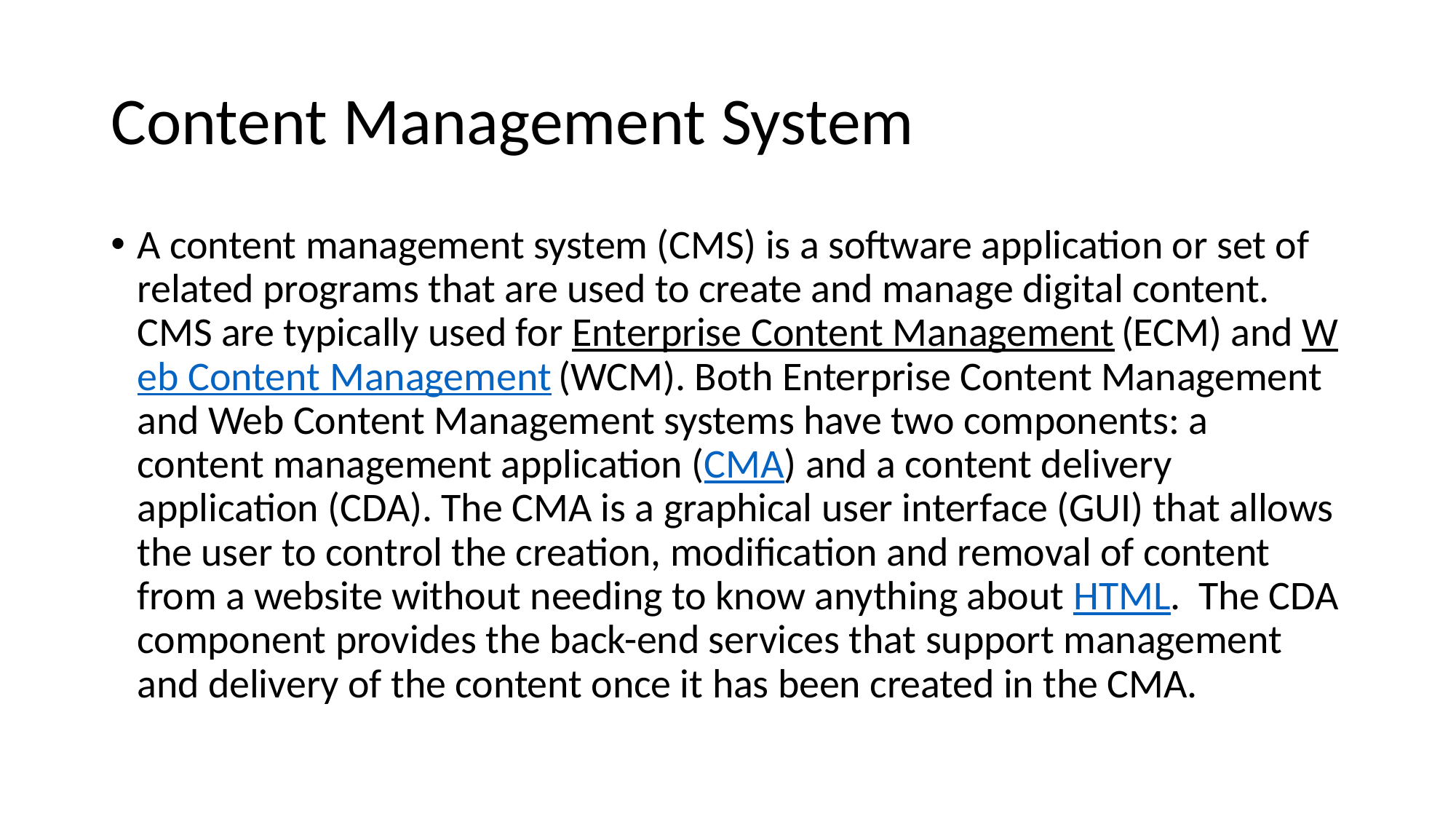

# Content Management System
A content management system (CMS) is a software application or set of related programs that are used to create and manage digital content. CMS are typically used for Enterprise Content Management (ECM) and Web Content Management (WCM). Both Enterprise Content Management and Web Content Management systems have two components: a content management application (CMA) and a content delivery application (CDA). The CMA is a graphical user interface (GUI) that allows the user to control the creation, modification and removal of content from a website without needing to know anything about HTML.  The CDA component provides the back-end services that support management and delivery of the content once it has been created in the CMA.